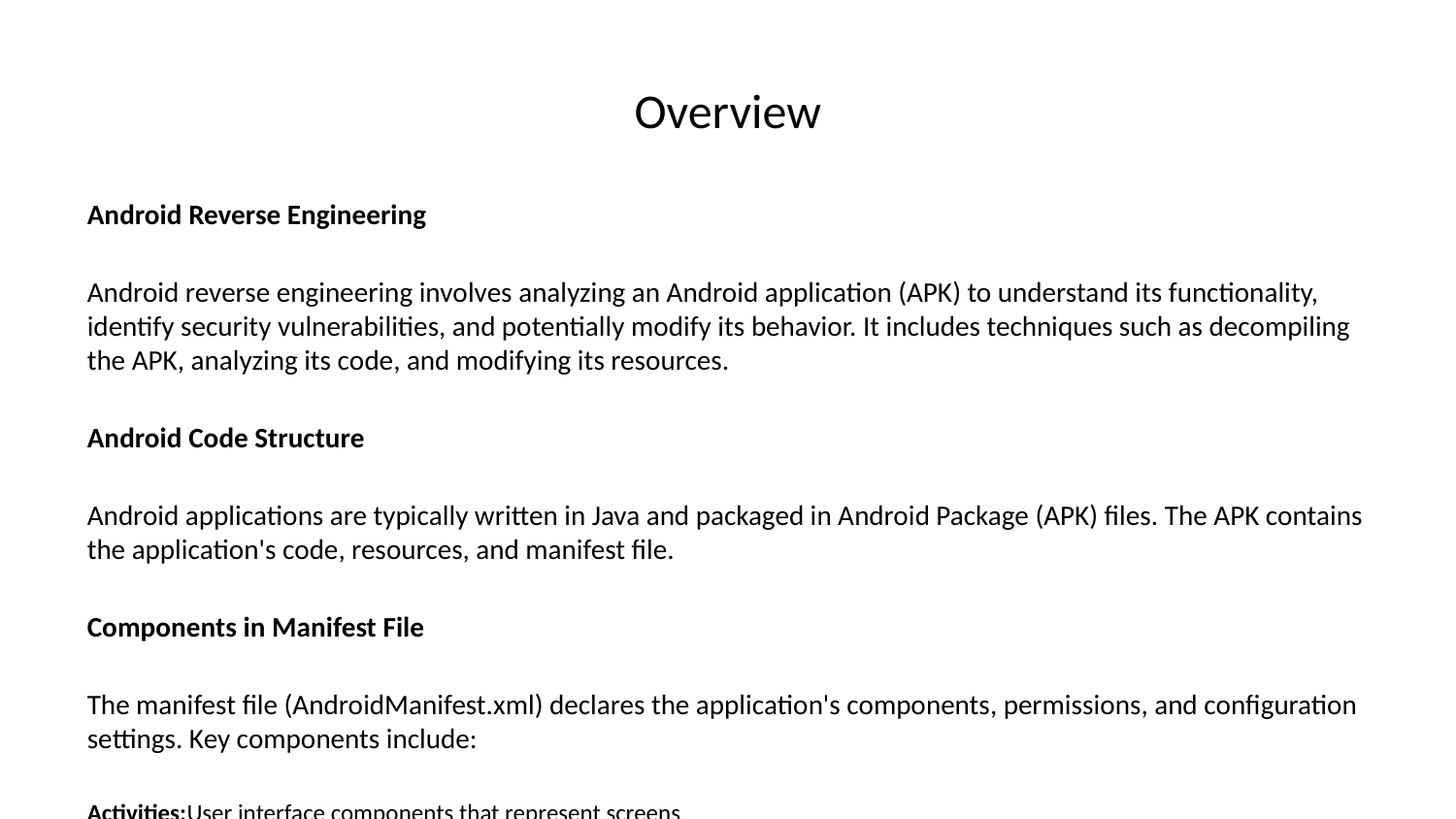

# Overview

Android Reverse Engineering

Android reverse engineering involves analyzing an Android application (APK) to understand its functionality, identify security vulnerabilities, and potentially modify its behavior. It includes techniques such as decompiling the APK, analyzing its code, and modifying its resources.

Android Code Structure

Android applications are typically written in Java and packaged in Android Package (APK) files. The APK contains the application's code, resources, and manifest file.

Components in Manifest File

The manifest file (AndroidManifest.xml) declares the application's components, permissions, and configuration settings. Key components include:

Activities:User interface components that represent screens
Services:Background tasks that run independently
Broadcast Receivers:Listen for broadcast events
Content Providers:Manage and share data

Dex to Smali

Smali is an intermediate representation of Android code. It is generated from the Dalvik Executable (Dex) file, which contains the optimized code for Android applications. Decompiling Dex to Smali allows for analysis of the application's code at a lower level.

Dex to Source Code

Further decompilation of Smali code can generate Java source code, providing a human-readable version of the original Android code. This process is approximate and may not produce perfect source code, but it can facilitate understanding of the application's logic.

Native Code Analysis

Android applications may include native code written in languages such as C/C++. This code is not easily decompiled and requires specialized tools for analysis. Techniques include:

Disassembly:Converting the native code into assembly instructions
Debugging:Using debuggers to examine the execution of the native code
Symbol Analysis:Identifying functions and data structures in the native code

Design a Dummy Machine Language

Creating a dummy machine language involves designing a set of instructions and an emulator to execute them. This can be useful for reverse engineering and understanding the behavior of a specific processor or architecture. The dummy language provides a simplified abstraction of the real machine language, allowing for easier analysis and experimentation.